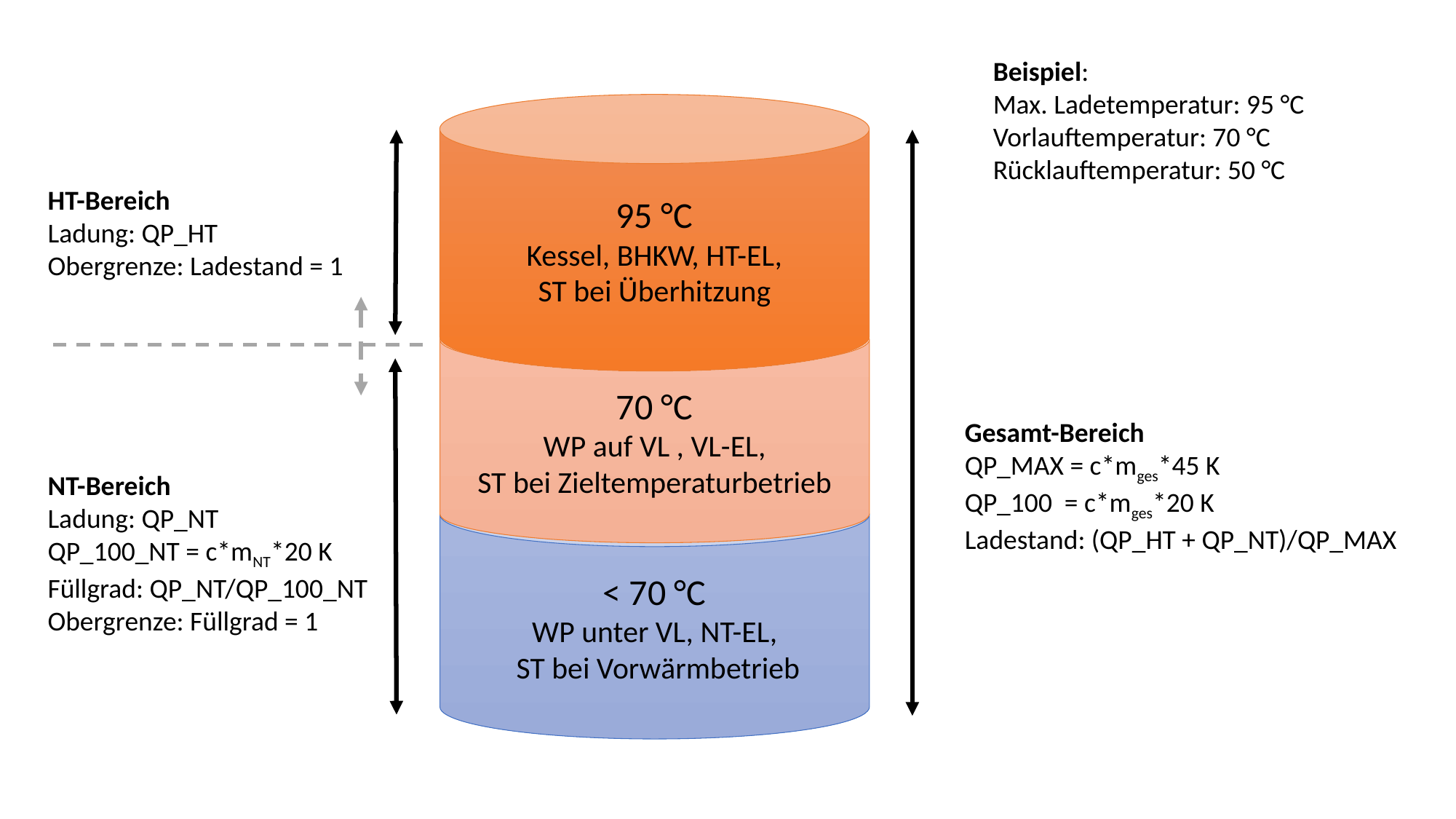

Beispiel:
Max. Ladetemperatur: 95 °C
Vorlauftemperatur: 70 °C
Rücklauftemperatur: 50 °C
95 °C
Kessel, BHKW, HT-EL,
ST bei Überhitzung
HT-Bereich
Ladung: QP_HT
Obergrenze: Ladestand = 1
70 °C
WP auf VL , VL-EL,
ST bei Zieltemperaturbetrieb
Gesamt-Bereich
QP_MAX = c*mges*45 K
QP_100  = c*mges*20 K
Ladestand: (QP_HT + QP_NT)/QP_MAX
NT-Bereich
Ladung: QP_NT
QP_100_NT = c*mNT*20 K
Füllgrad: QP_NT/QP_100_NT
Obergrenze: Füllgrad = 1
< 70 °C
WP unter VL, NT-EL,
 ST bei Vorwärmbetrieb